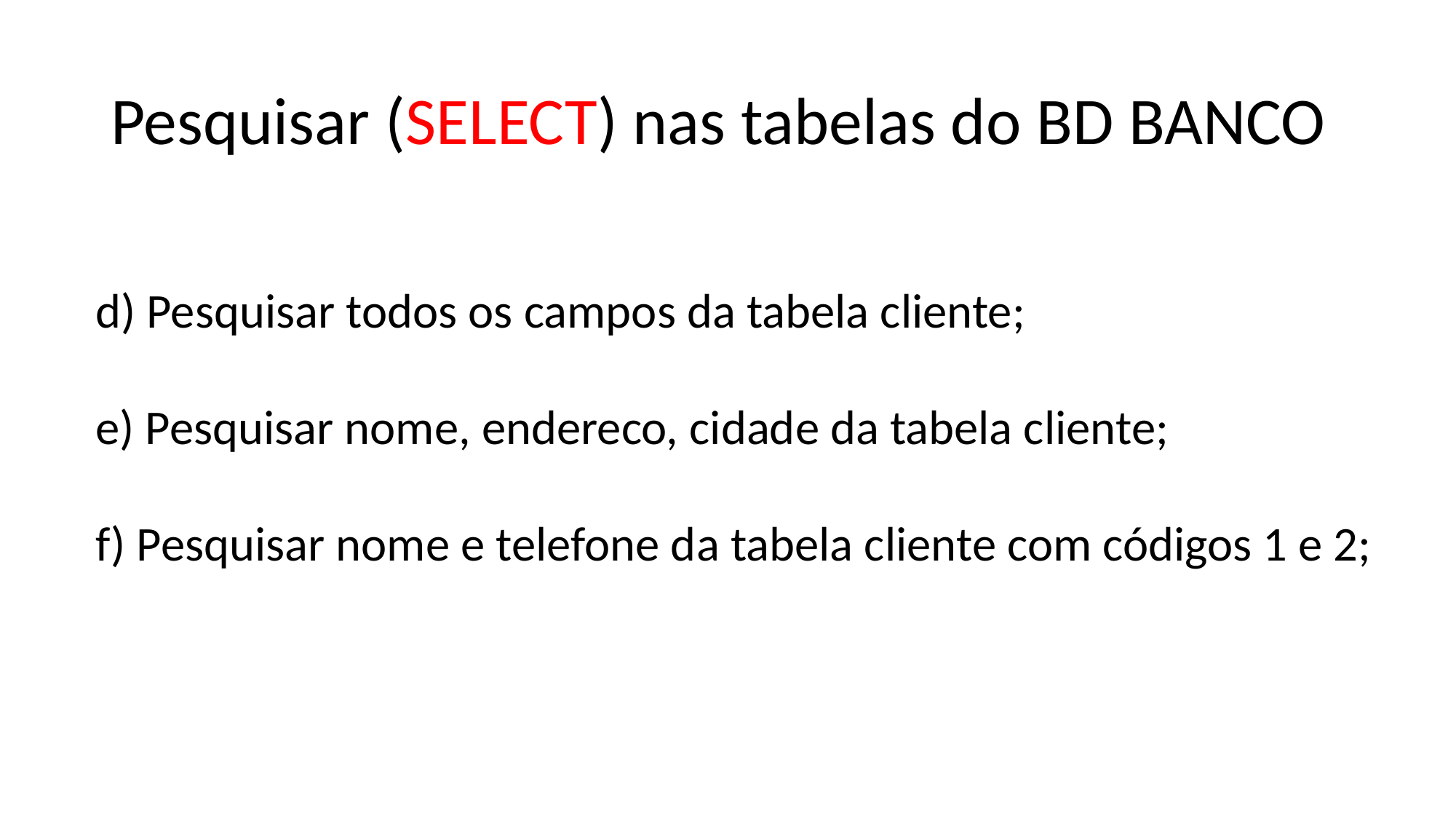

# Pesquisar (SELECT) nas tabelas do BD BANCO
d) Pesquisar todos os campos da tabela cliente;

e) Pesquisar nome, endereco, cidade da tabela cliente;

f) Pesquisar nome e telefone da tabela cliente com códigos 1 e 2;